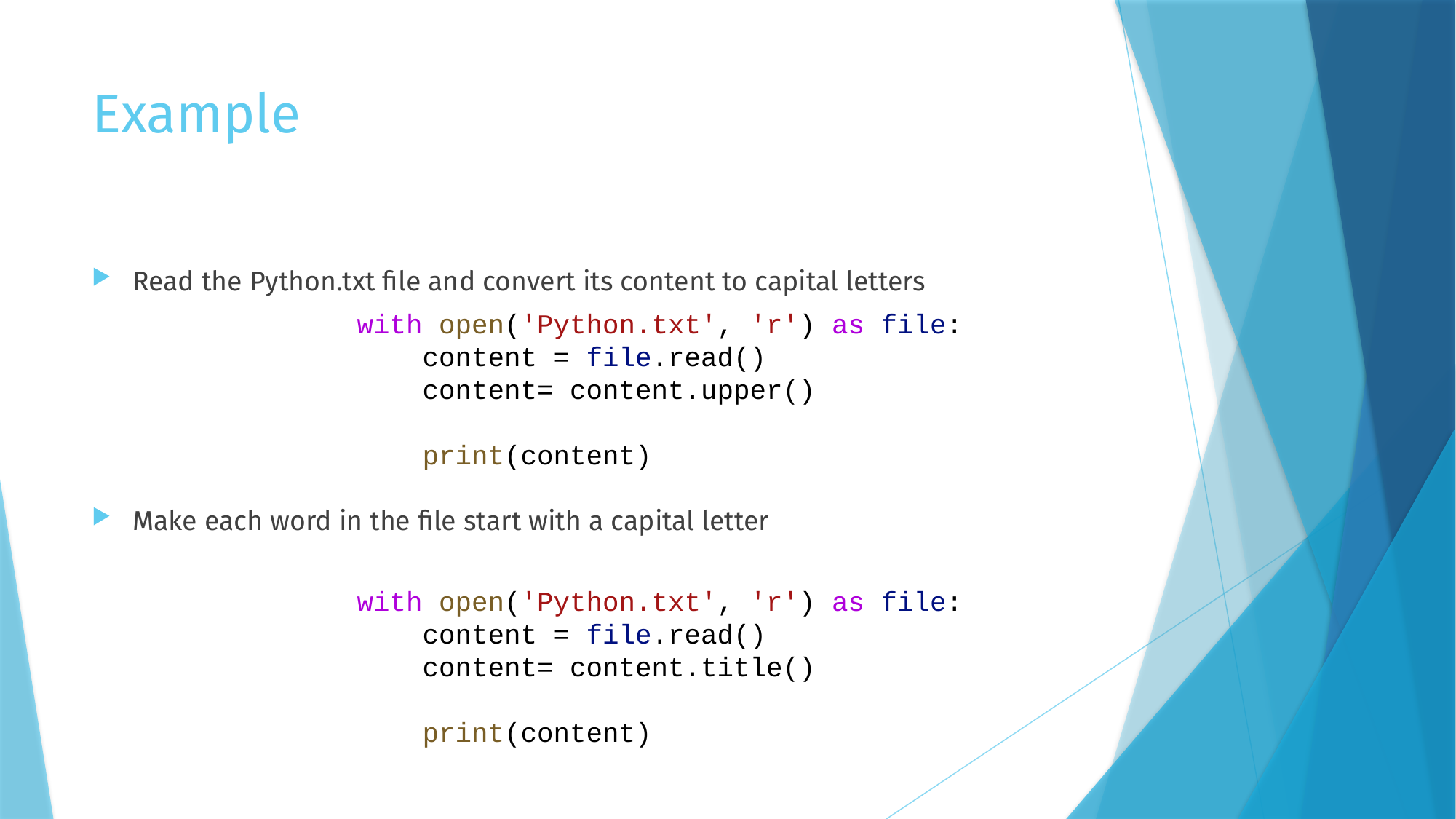

# Example
Read the Python.txt file and convert its content to capital letters

Make each word in the file start with a capital letter
with open('Python.txt', 'r') as file:
    content = file.read()
    content= content.upper()
    print(content)
with open('Python.txt', 'r') as file:
    content = file.read()
    content= content.title()
    print(content)